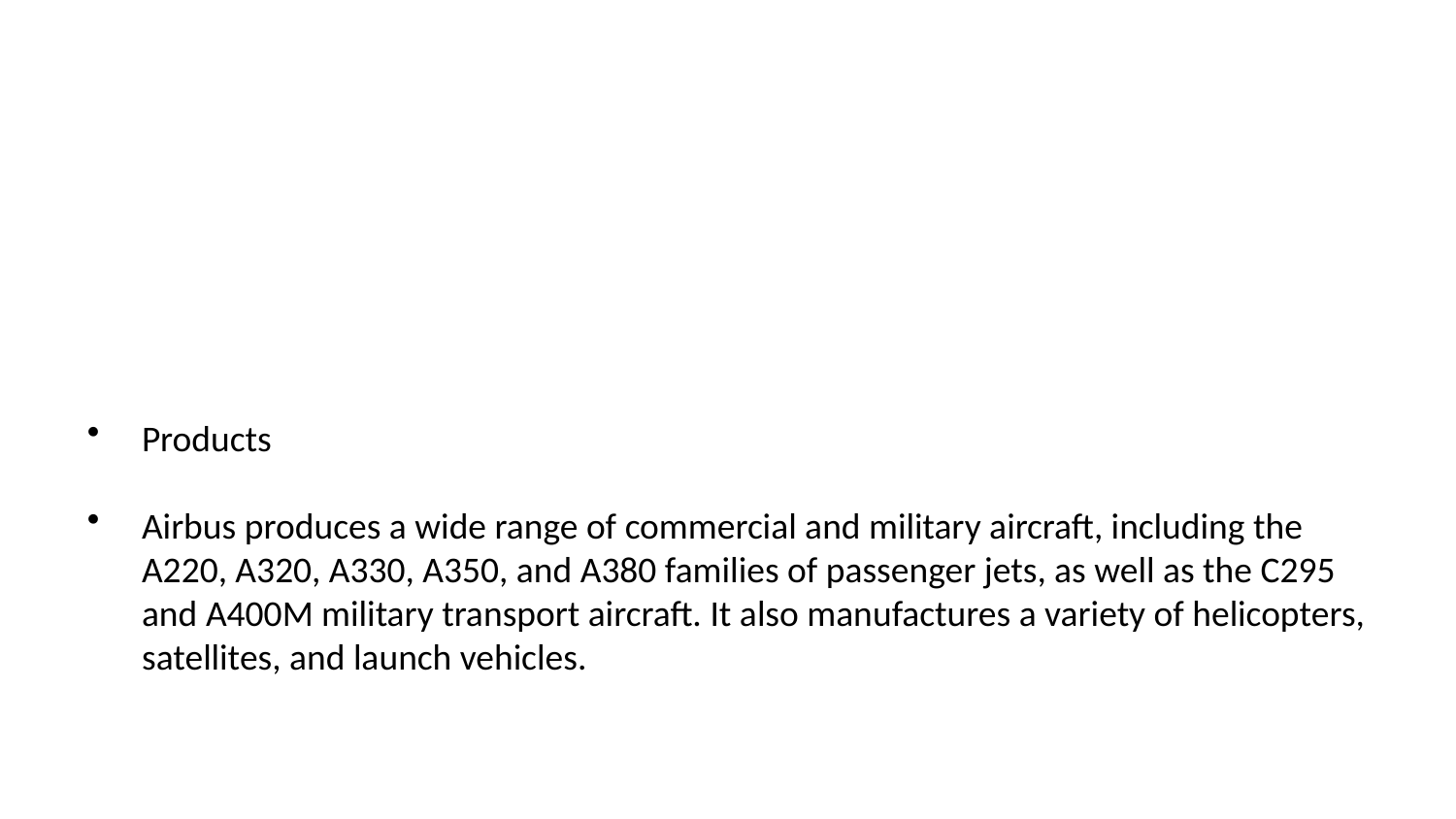

Products

Airbus produces a wide range of commercial and military aircraft, including the A220, A320, A330, A350, and A380 families of passenger jets, as well as the C295 and A400M military transport aircraft. It also manufactures a variety of helicopters, satellites, and launch vehicles.